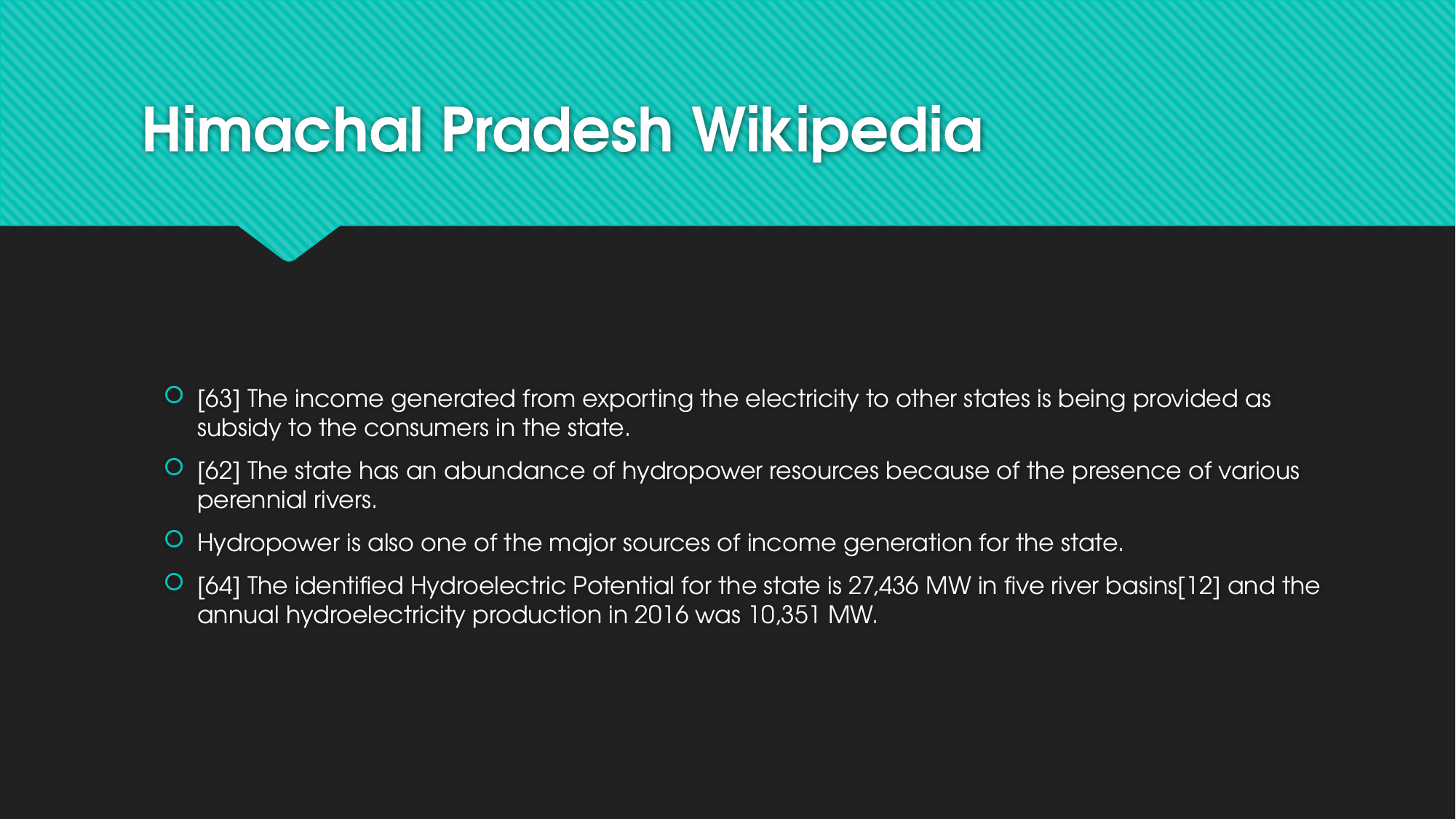

# Himachal Pradesh Wikipedia

[63] The income generated from exporting the electricity to other states is being provided as subsidy to the consumers in the state.
[62] The state has an abundance of hydropower resources because of the presence of various perennial rivers.
Hydropower is also one of the major sources of income generation for the state.
[64] The identified Hydroelectric Potential for the state is 27,436 MW in five river basins[12] and the annual hydroelectricity production in 2016 was 10,351 MW.